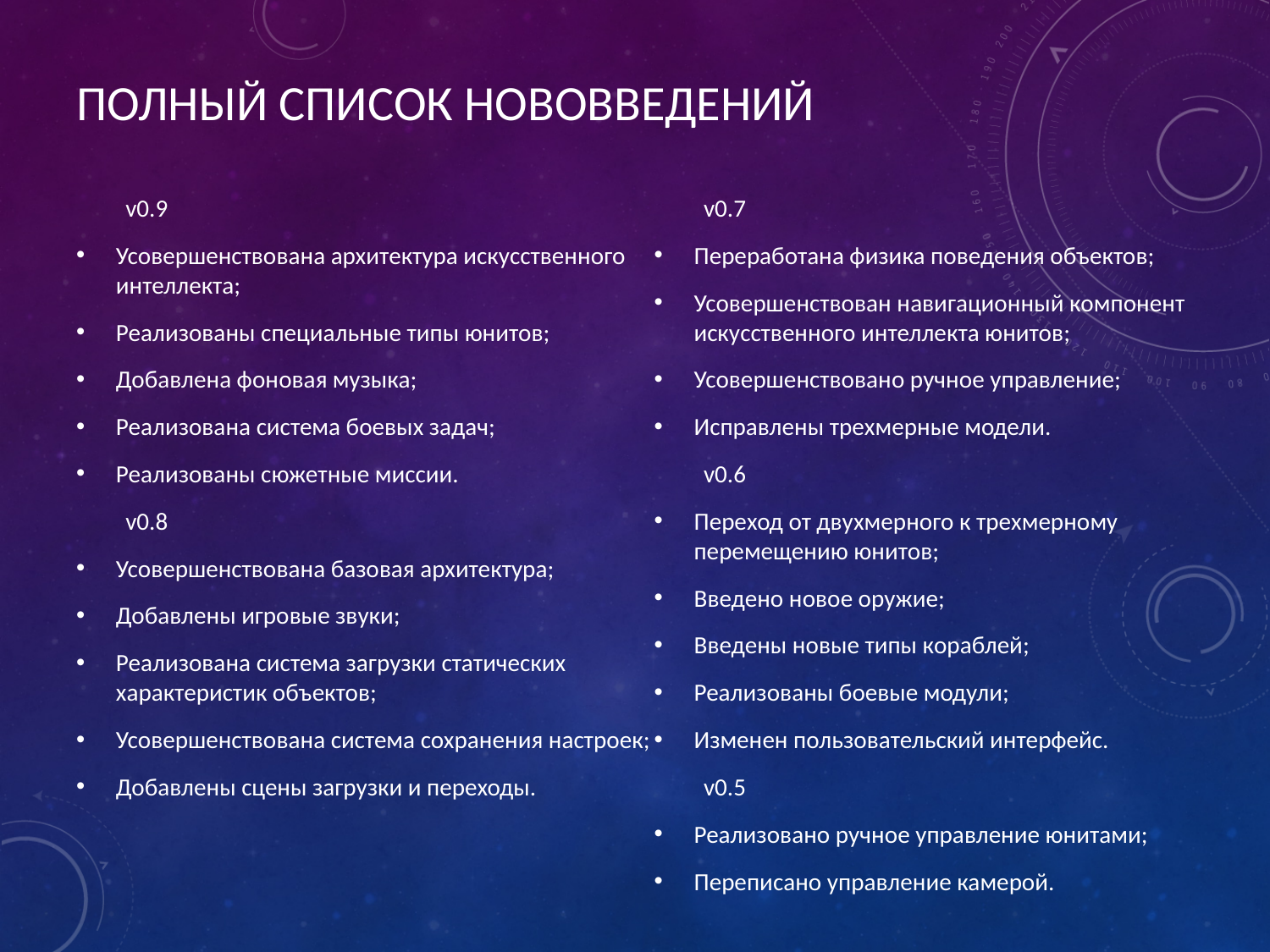

# Полный список нововведений
v0.9
Усовершенствована архитектура искусственного интеллекта;
Реализованы специальные типы юнитов;
Добавлена фоновая музыка;
Реализована система боевых задач;
Реализованы сюжетные миссии.
v0.8
Усовершенствована базовая архитектура;
Добавлены игровые звуки;
Реализована система загрузки статических характеристик объектов;
Усовершенствована система сохранения настроек;
Добавлены сцены загрузки и переходы.

v0.7
Переработана физика поведения объектов;
Усовершенствован навигационный компонент искусственного интеллекта юнитов;
Усовершенствовано ручное управление;
Исправлены трехмерные модели.
v0.6
Переход от двухмерного к трехмерному перемещению юнитов;
Введено новое оружие;
Введены новые типы кораблей;
Реализованы боевые модули;
Изменен пользовательский интерфейс.
v0.5
Реализовано ручное управление юнитами;
Переписано управление камерой.